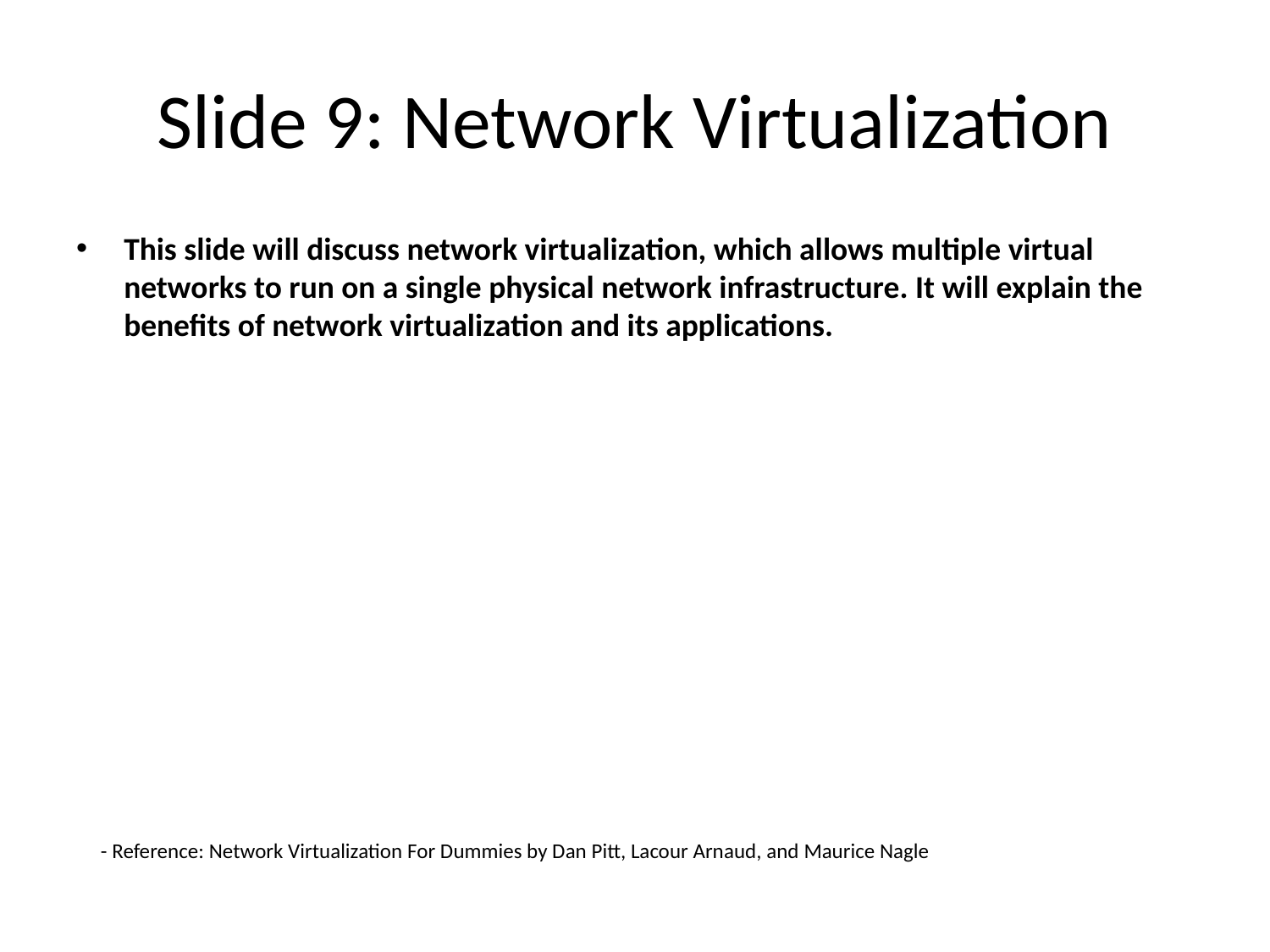

# Slide 9: Network Virtualization
This slide will discuss network virtualization, which allows multiple virtual networks to run on a single physical network infrastructure. It will explain the benefits of network virtualization and its applications.

- Reference: Network Virtualization For Dummies by Dan Pitt, Lacour Arnaud, and Maurice Nagle